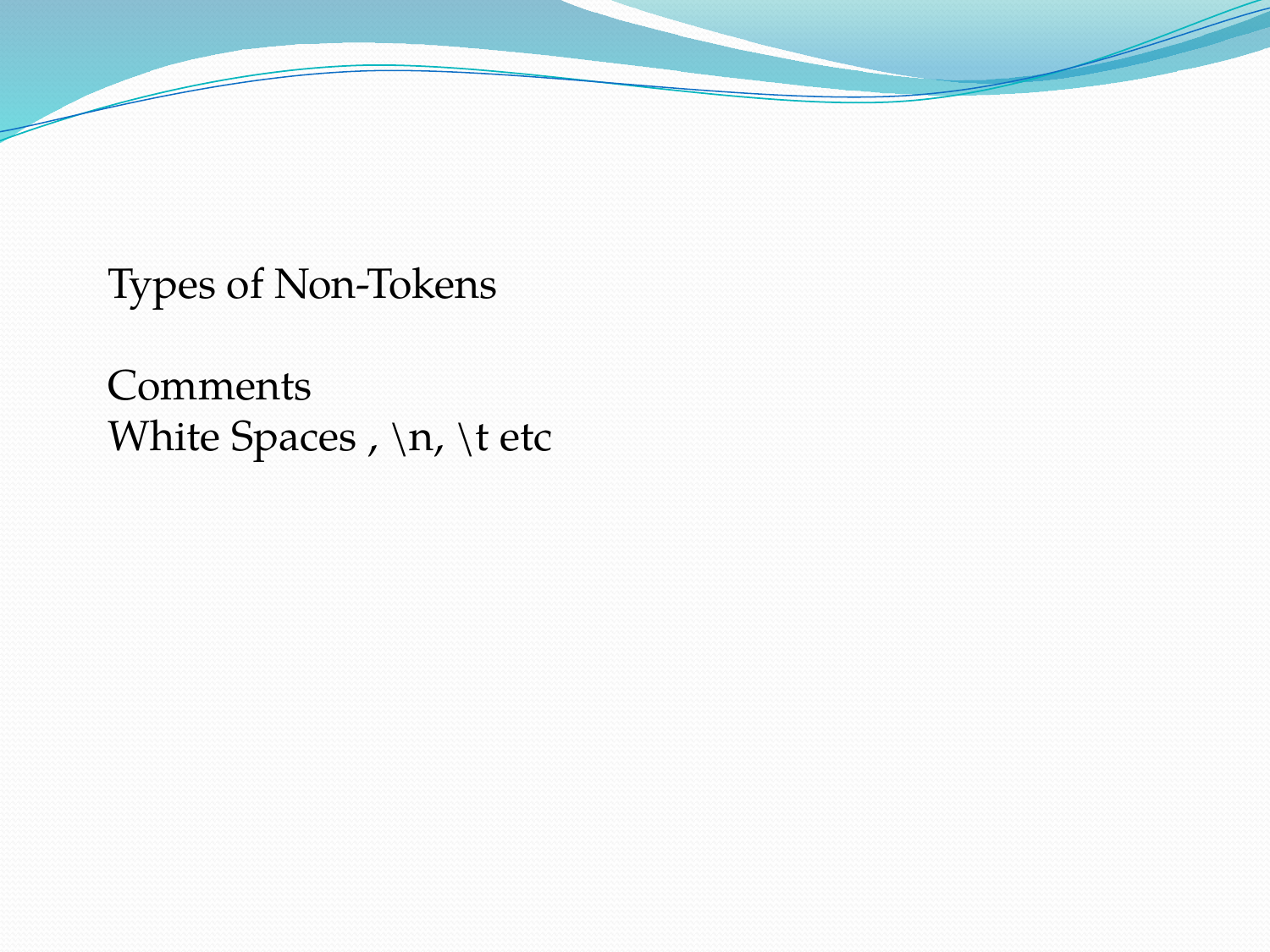

Types of Non-Tokens

Comments
White Spaces , \n, \t etc